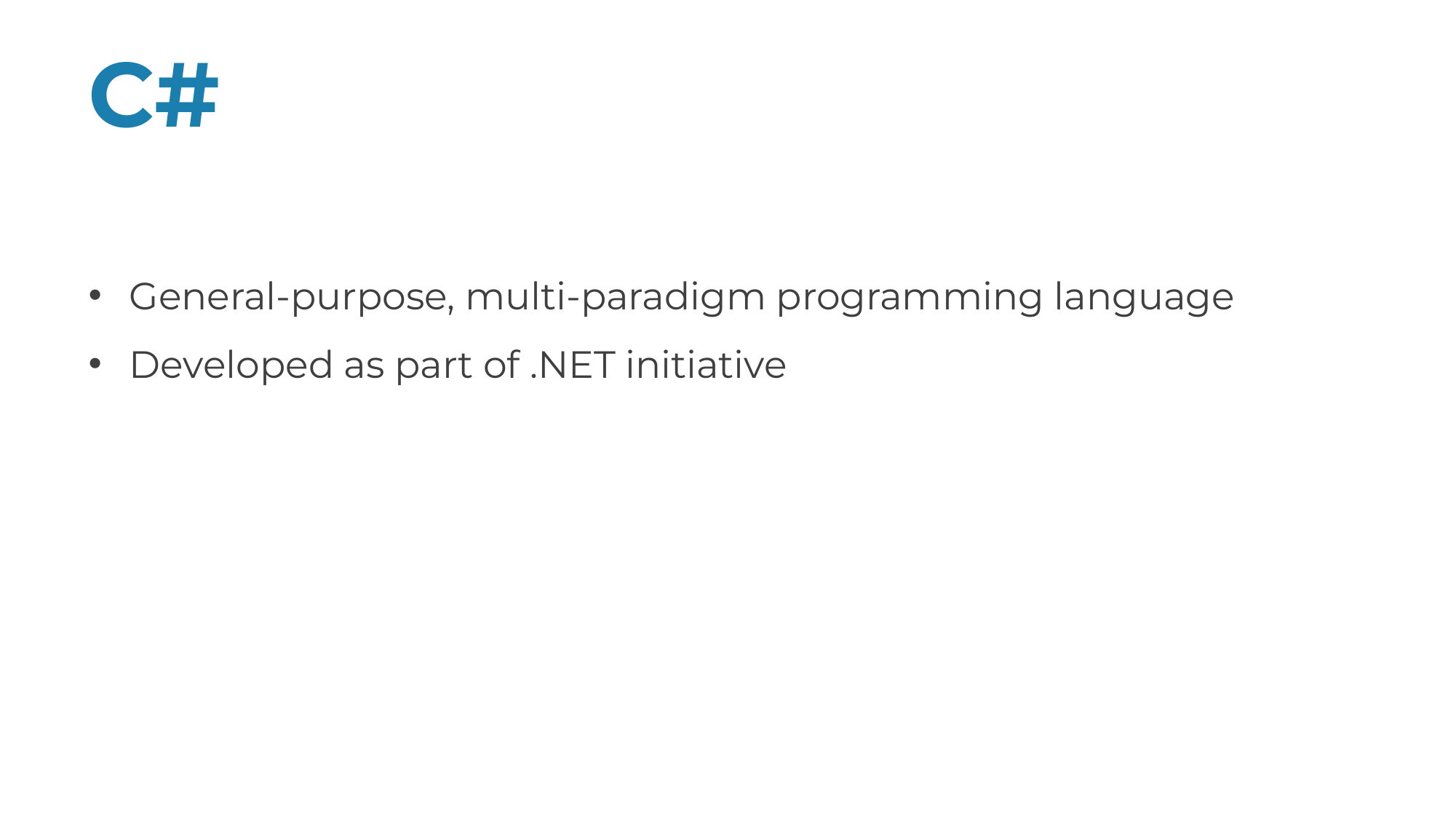

C#
General-purpose, multi-paradigm programming language
Developed as part of .NET initiative